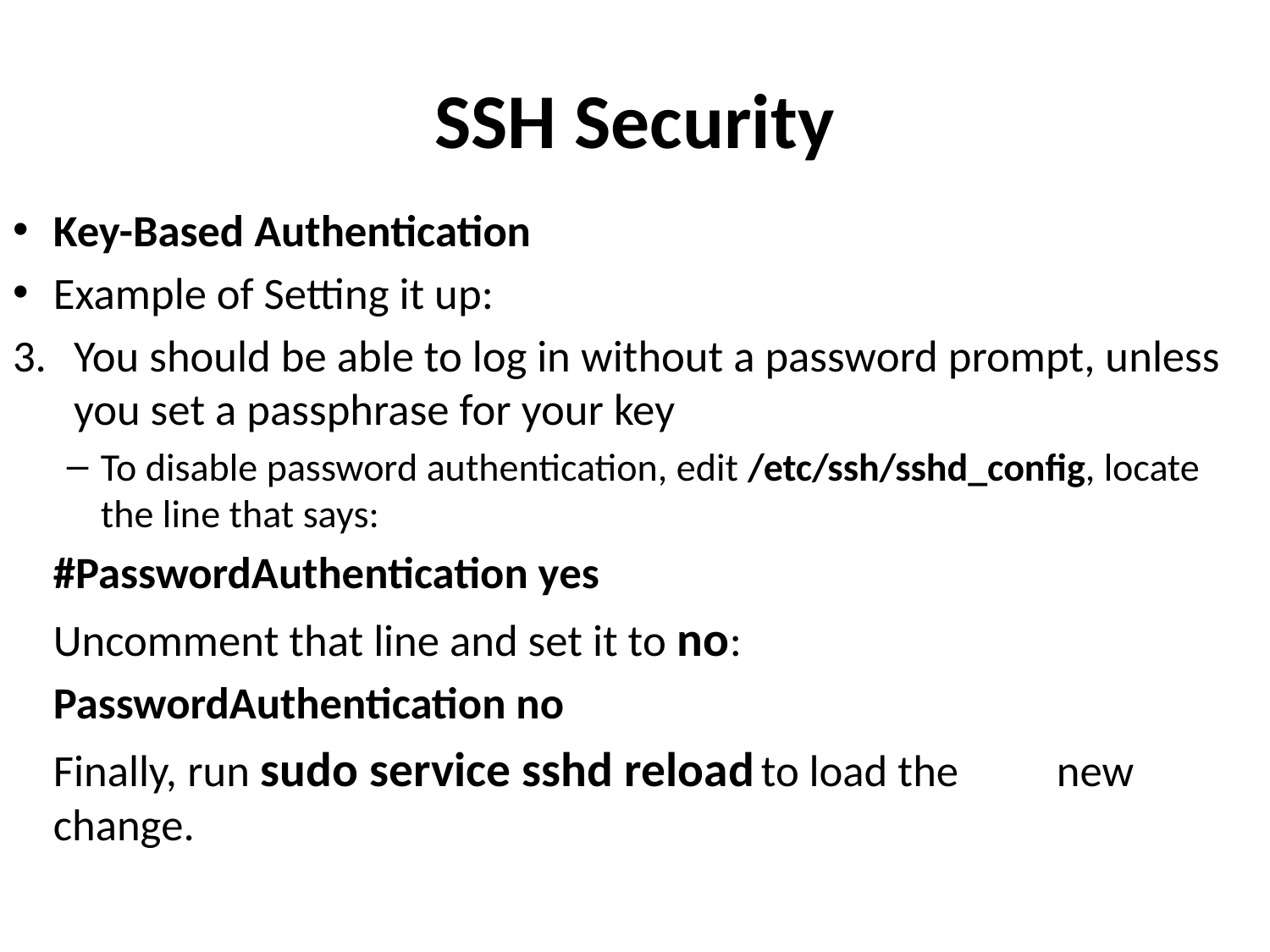

# SSH Security
Key-Based Authentication
Example of Setting it up:
You should be able to log in without a password prompt, unless you set a passphrase for your key
To disable password authentication, edit /etc/ssh/sshd_config, locate the line that says:
		#PasswordAuthentication yes
		Uncomment that line and set it to no:
		PasswordAuthentication no
		Finally, run sudo service sshd reload to load the 	new change.